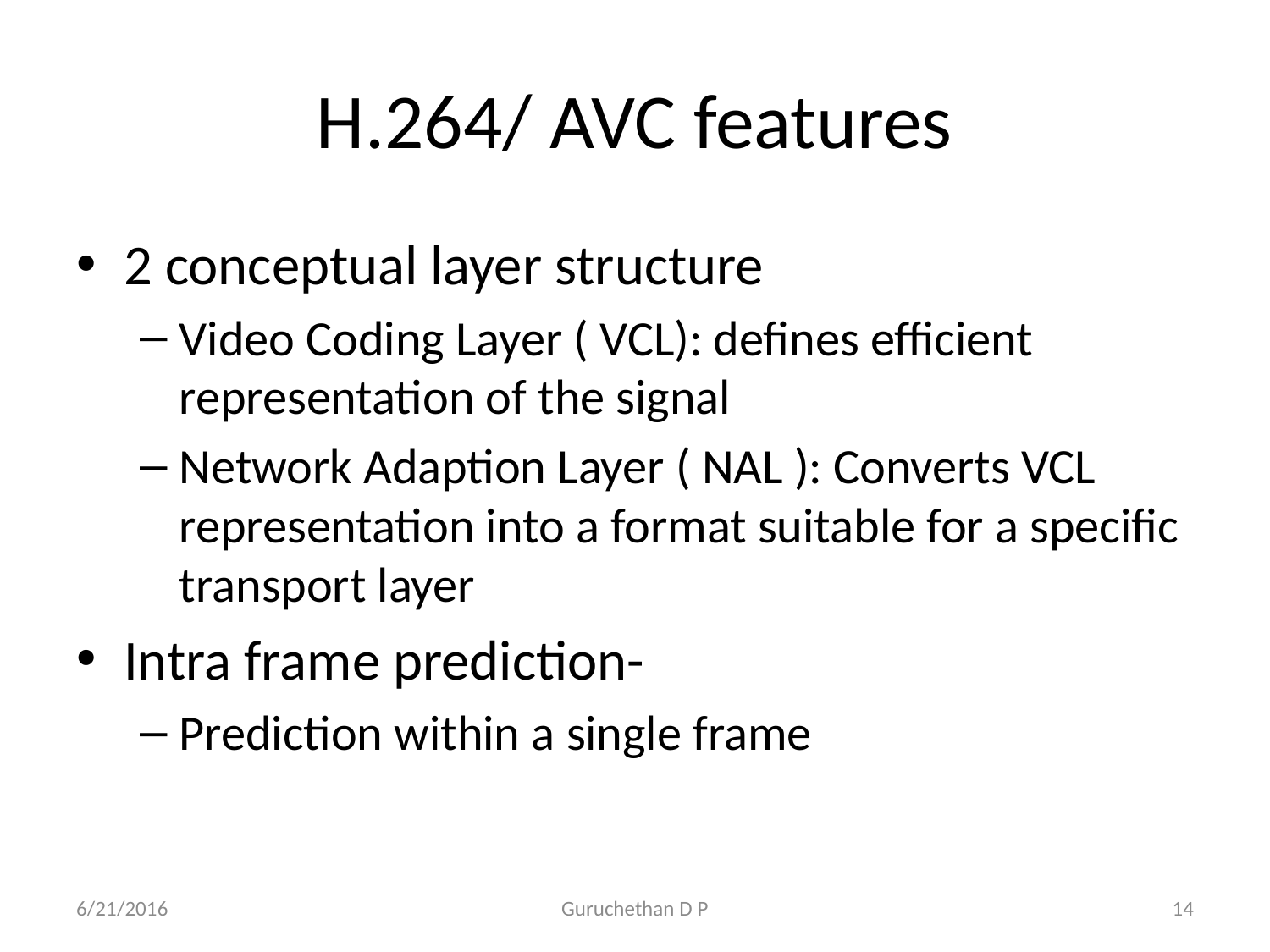

# H.264/ AVC features
2 conceptual layer structure
Video Coding Layer ( VCL): defines efficient representation of the signal
Network Adaption Layer ( NAL ): Converts VCL representation into a format suitable for a specific transport layer
Intra frame prediction-
Prediction within a single frame
6/21/2016
Guruchethan D P
14